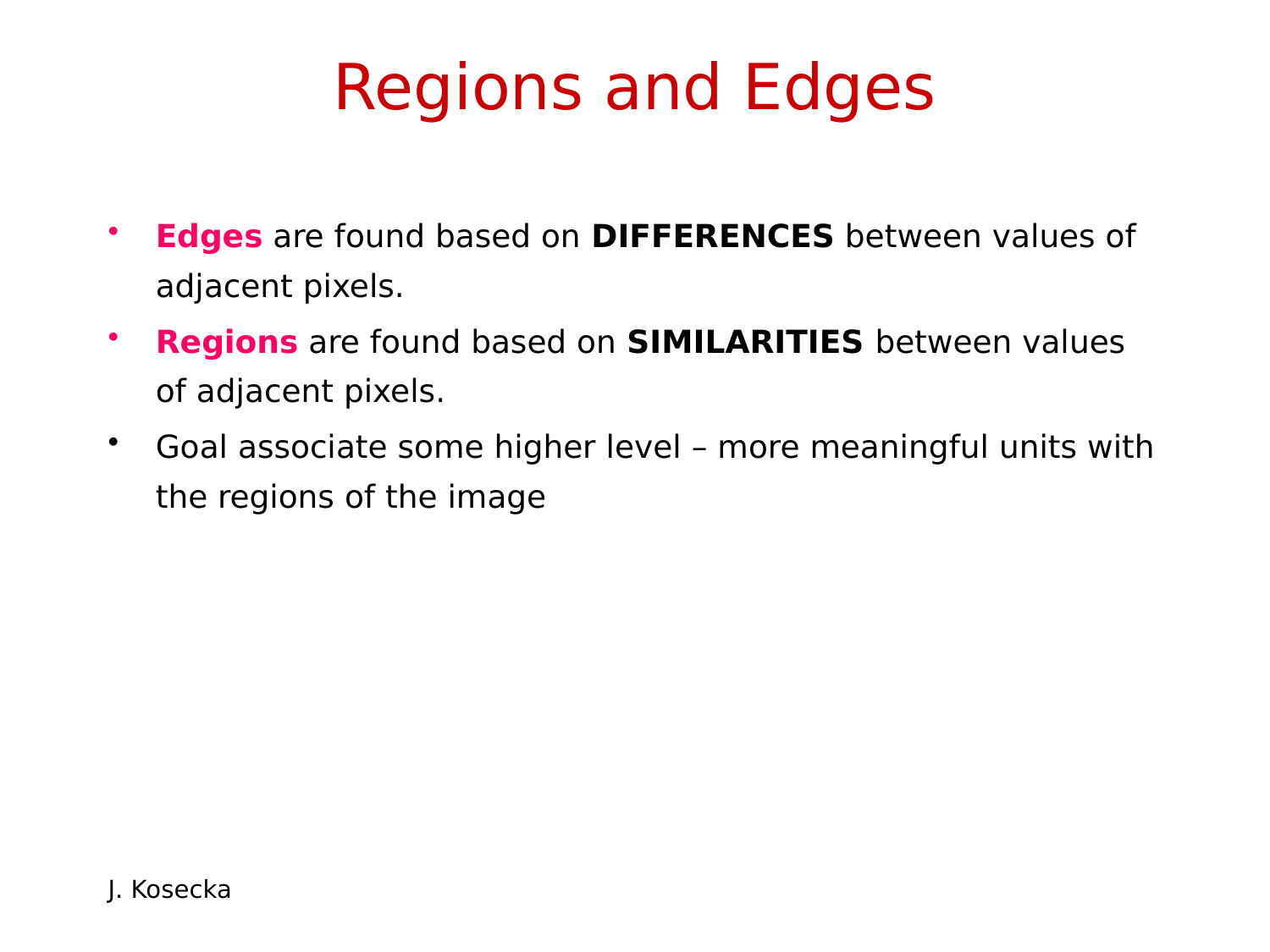

# Regions and Edges
Edges are found based on DIFFERENCES between values of adjacent pixels.
Regions are found based on SIMILARITIES between values of adjacent pixels.
Goal associate some higher level – more meaningful units with the regions of the image
J. Kosecka